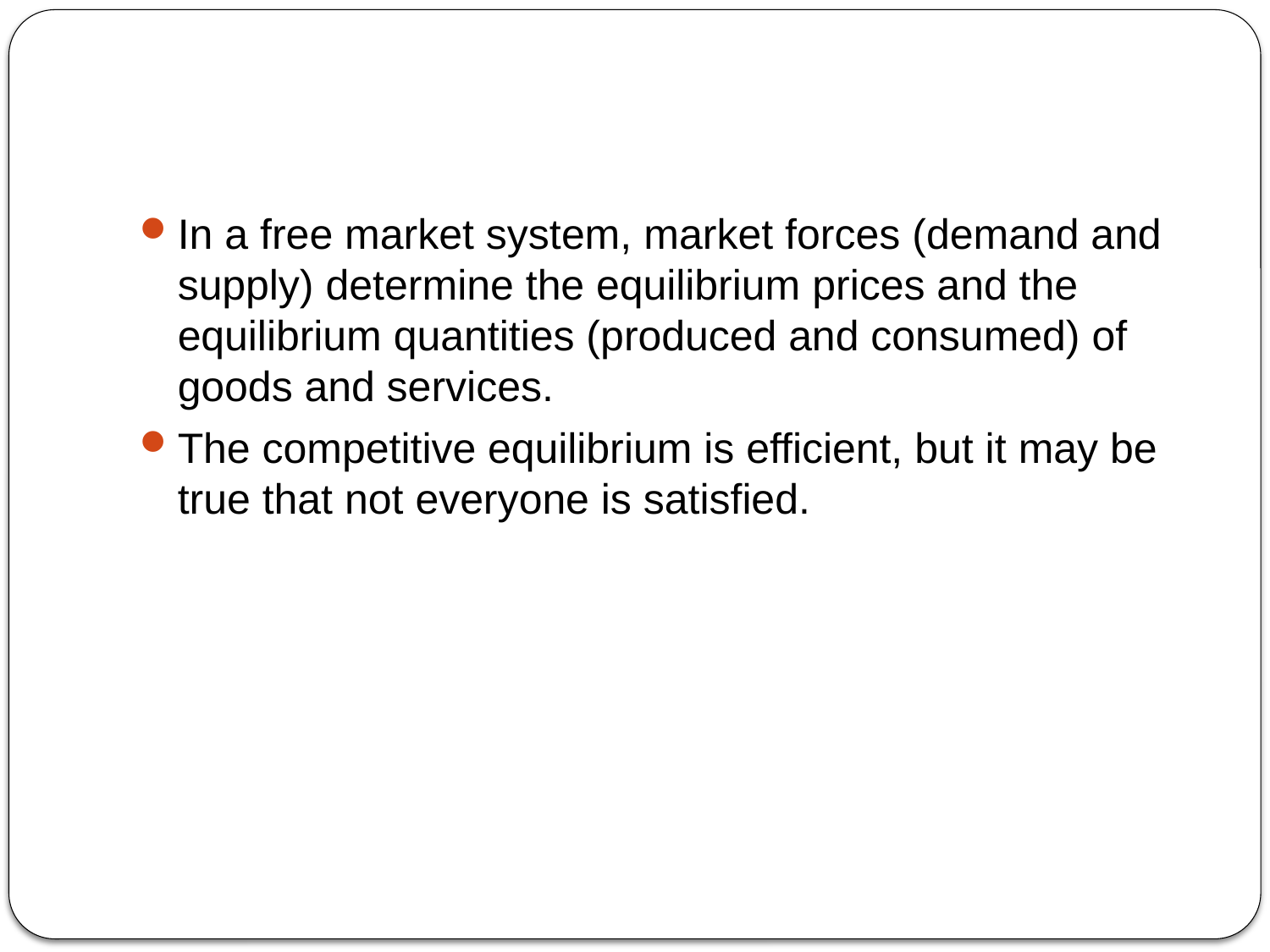

#
In a free market system, market forces (demand and supply) determine the equilibrium prices and the equilibrium quantities (produced and consumed) of goods and services.
The competitive equilibrium is efficient, but it may be true that not everyone is satisfied.